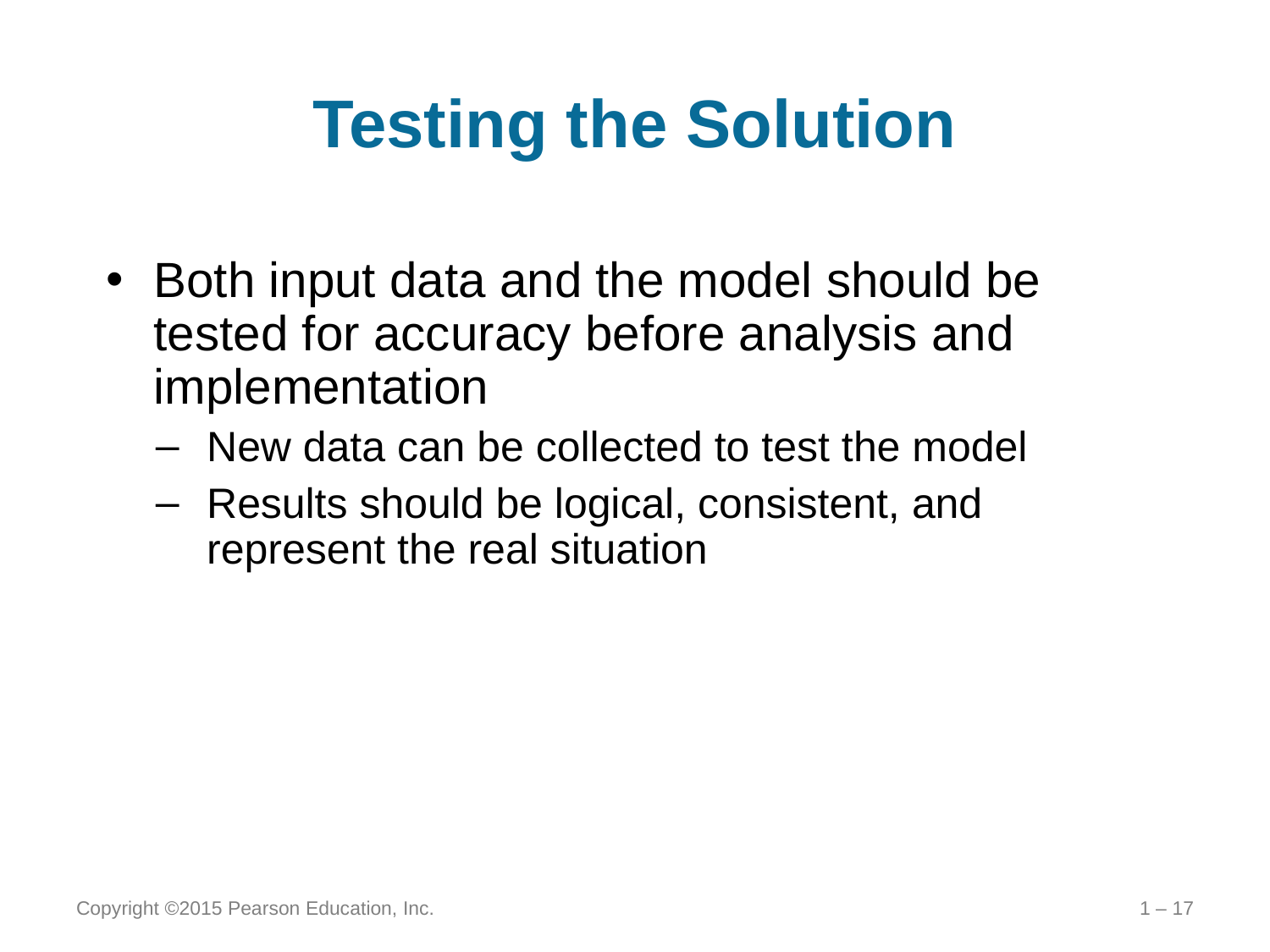

# Testing the Solution
Both input data and the model should be tested for accuracy before analysis and implementation
New data can be collected to test the model
Results should be logical, consistent, and represent the real situation
Copyright ©2015 Pearson Education, Inc.
1 – 17